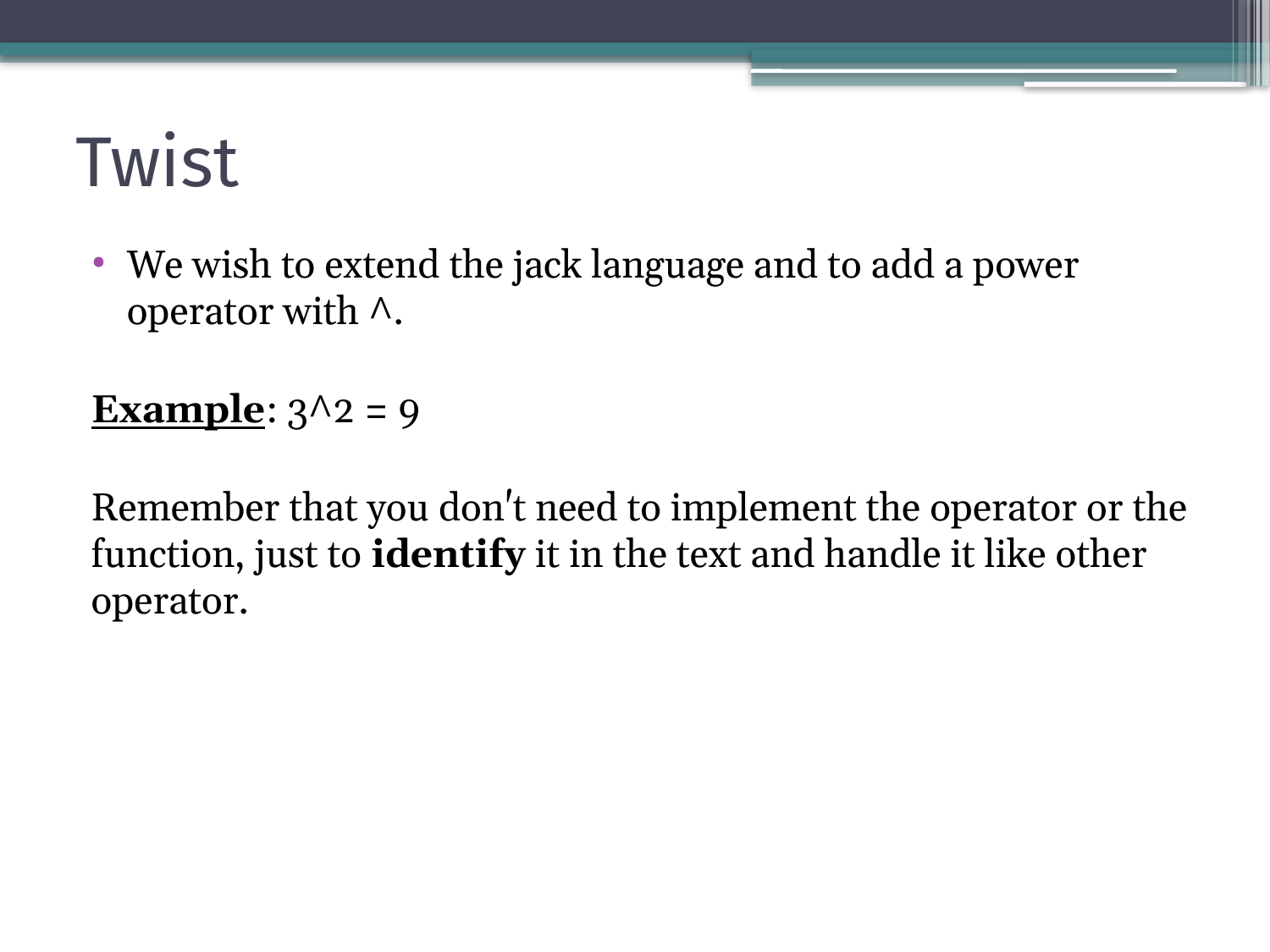

# Twist
We wish to extend the jack language and to add a power operator with ^.
Example: 3^2 = 9
Remember that you don't need to implement the operator or the function, just to identify it in the text and handle it like other operator.